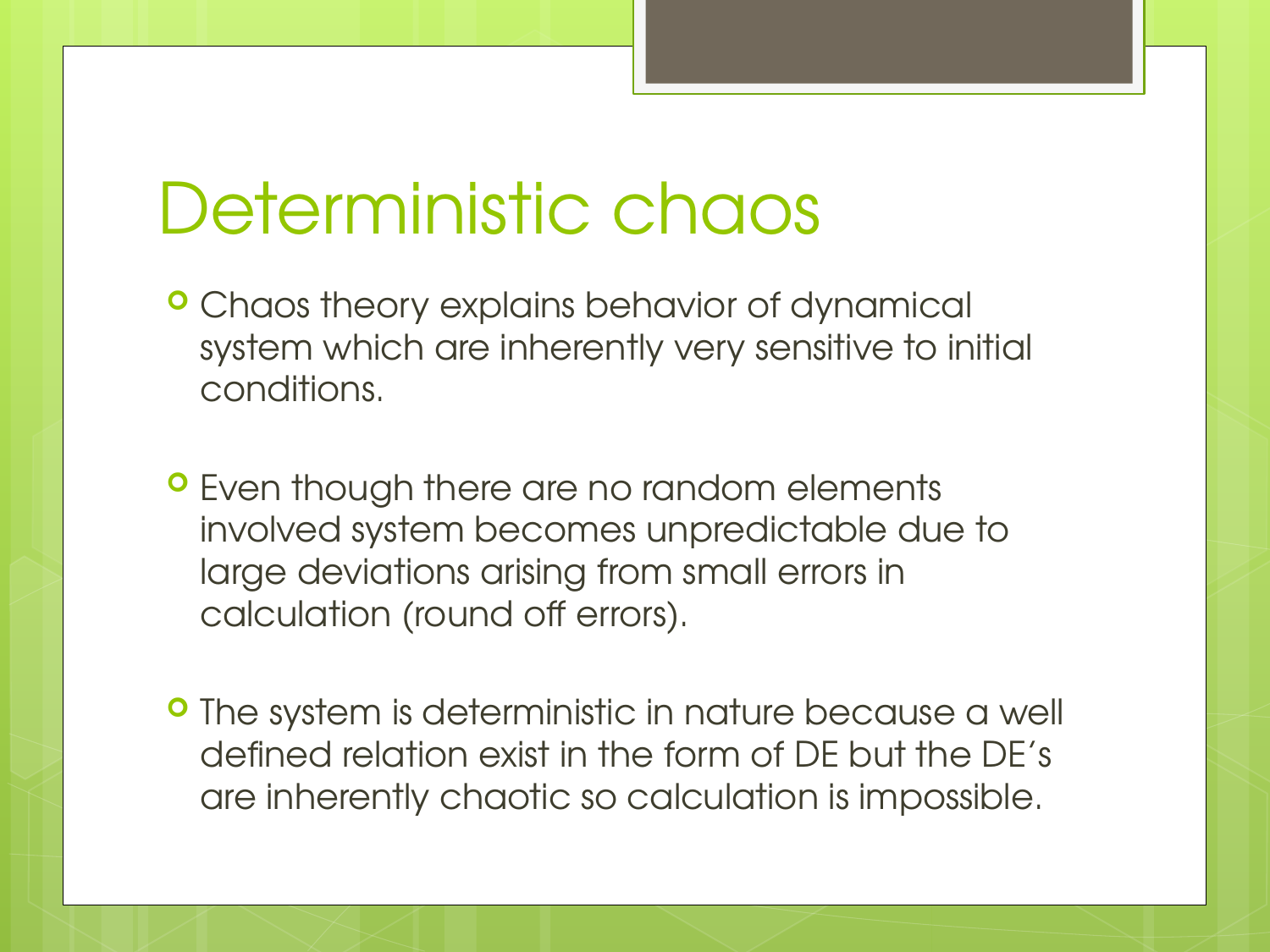

# Deterministic chaos
Chaos theory explains behavior of dynamical system which are inherently very sensitive to initial conditions.

Even though there are no random elements involved system becomes unpredictable due to large deviations arising from small errors in calculation (round off errors).

The system is deterministic in nature because a well defined relation exist in the form of DE but the DE’s are inherently chaotic so calculation is impossible.